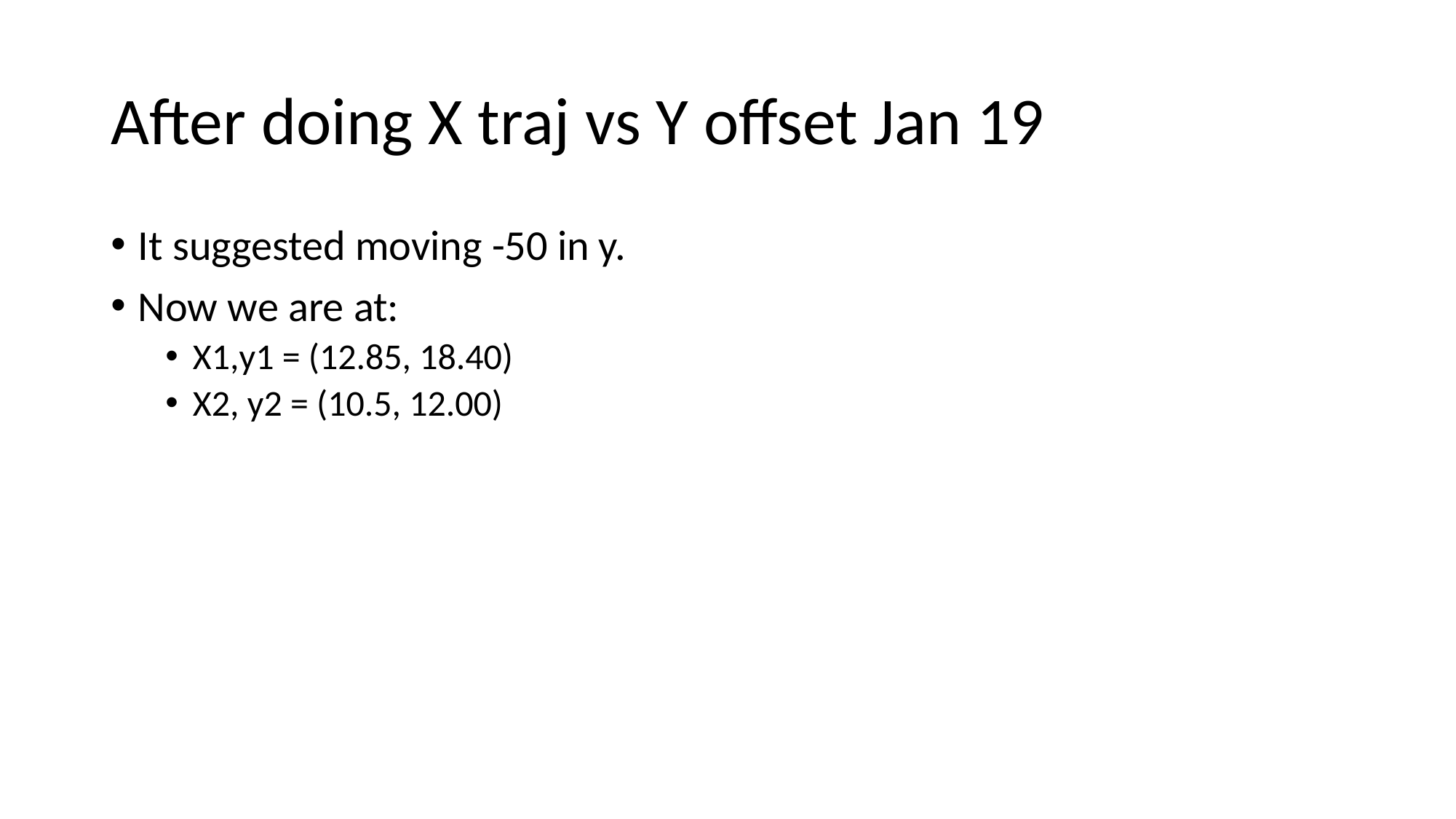

# After doing X traj vs Y offset Jan 19
It suggested moving -50 in y.
Now we are at:
X1,y1 = (12.85, 18.40)
X2, y2 = (10.5, 12.00)